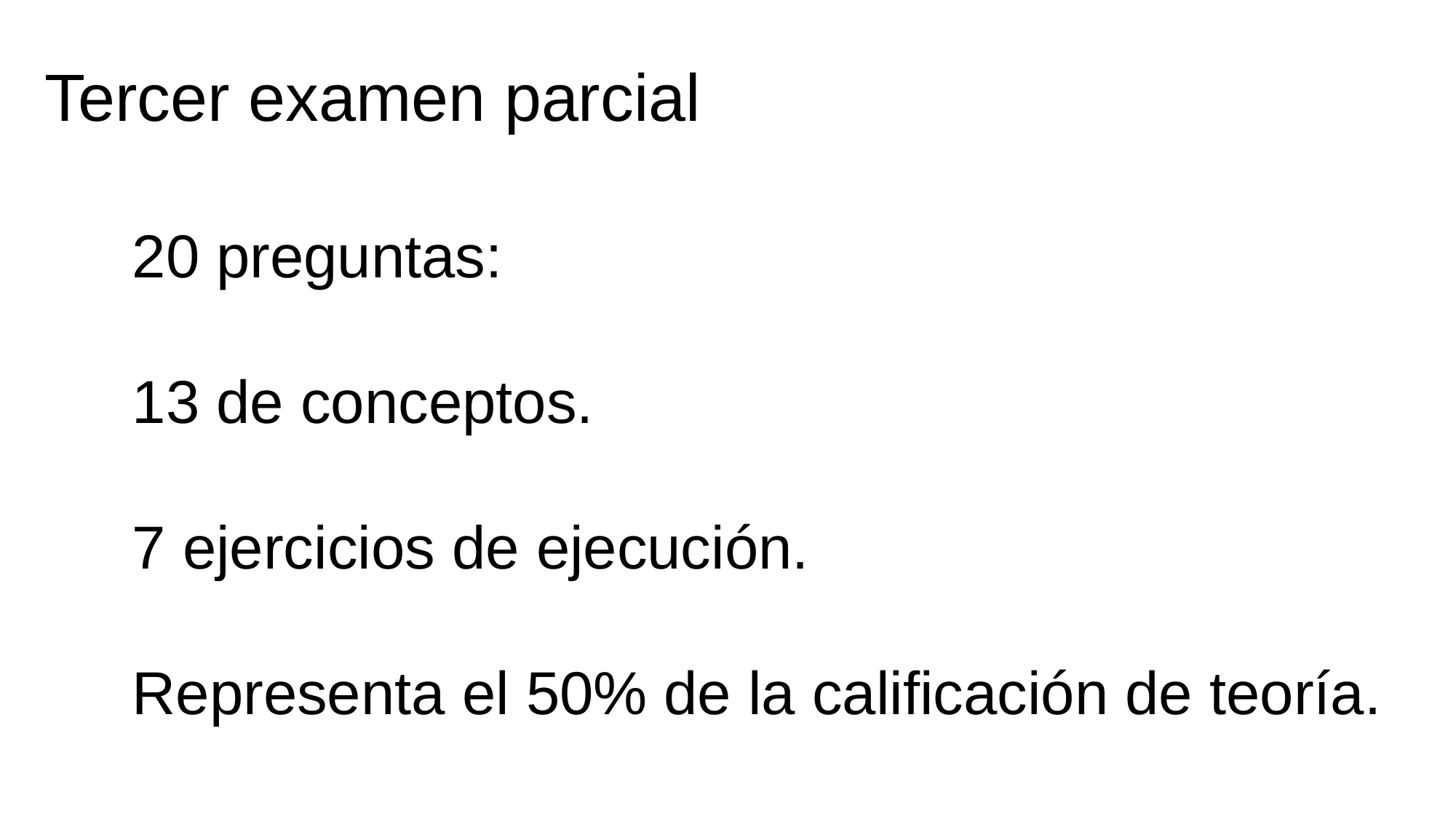

# Tercer examen parcial
20 preguntas:

13 de conceptos.

7 ejercicios de ejecución.

Representa el 50% de la calificación de teoría.